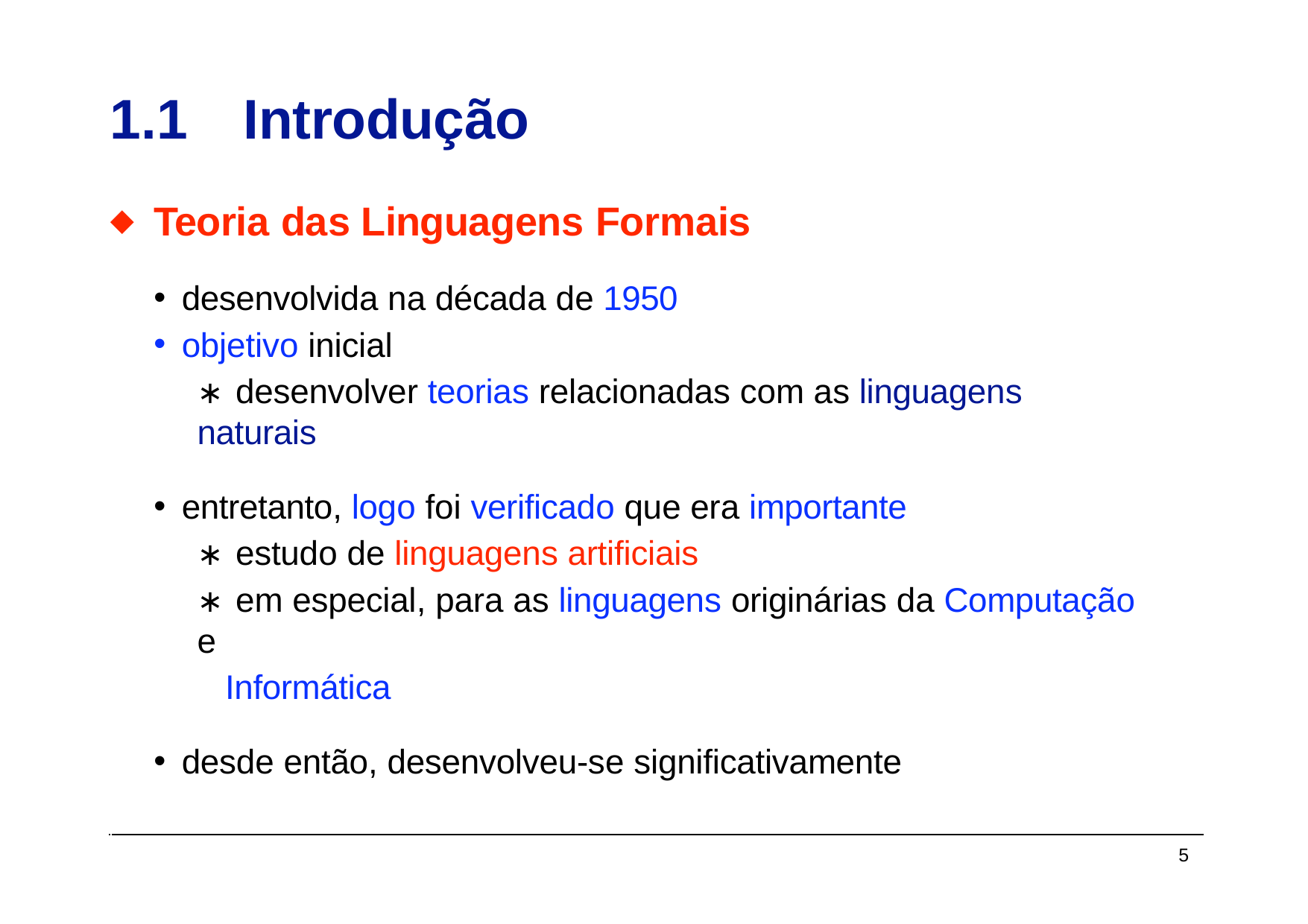

1.1	Introdução
Teoria das Linguagens Formais

desenvolvida na década de 1950
objetivo inicial
∗ desenvolver teorias relacionadas com as linguagens naturais

entretanto, logo foi verificado que era importante
∗ estudo de linguagens artificiais
∗ em especial, para as linguagens originárias da Computação e
Informática

desde então, desenvolveu-se significativamente
5